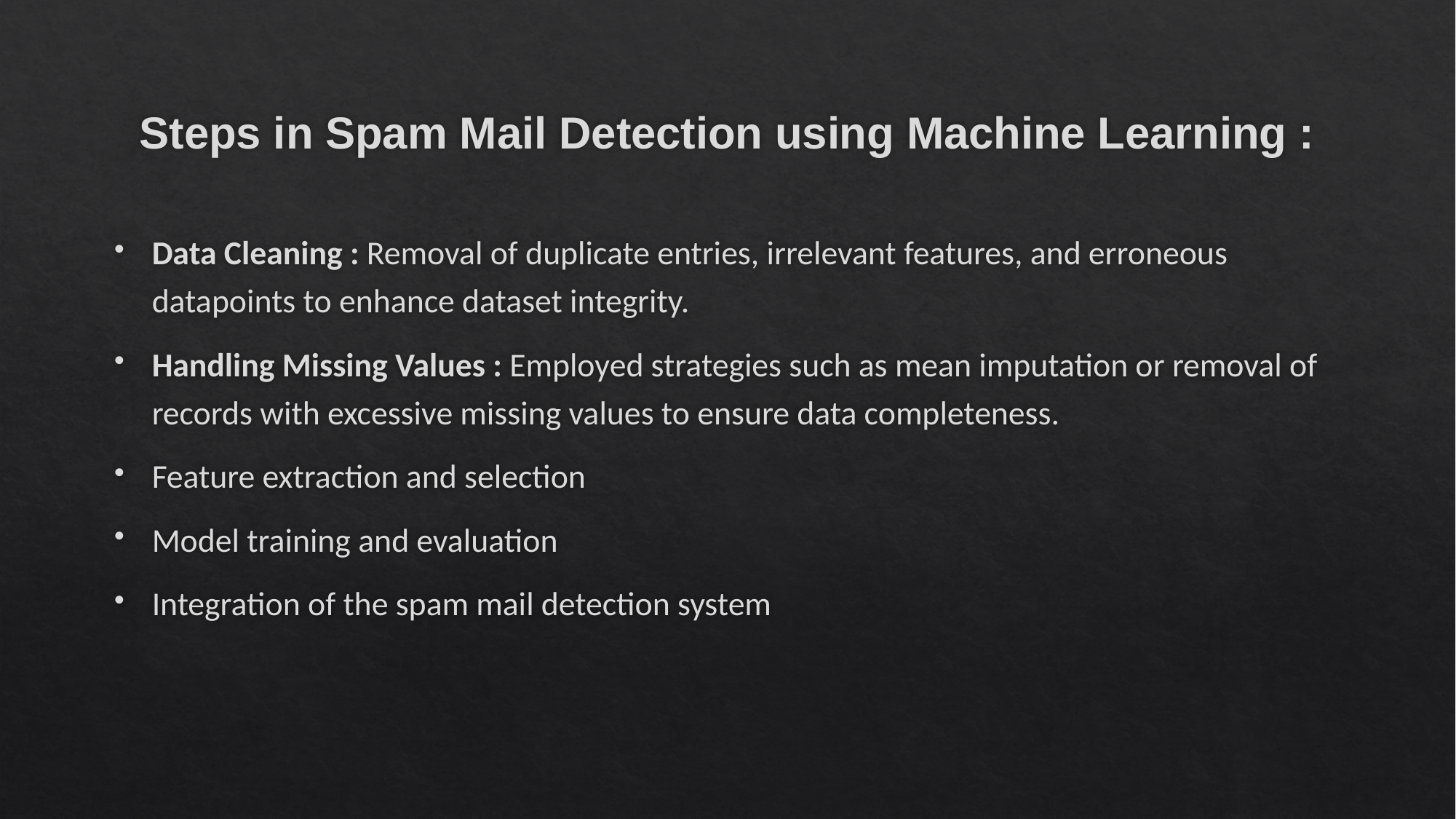

# Steps in Spam Mail Detection using Machine Learning :
Data Cleaning : Removal of duplicate entries, irrelevant features, and erroneous datapoints to enhance dataset integrity.
Handling Missing Values : Employed strategies such as mean imputation or removal of records with excessive missing values to ensure data completeness.
Feature extraction and selection
Model training and evaluation
Integration of the spam mail detection system